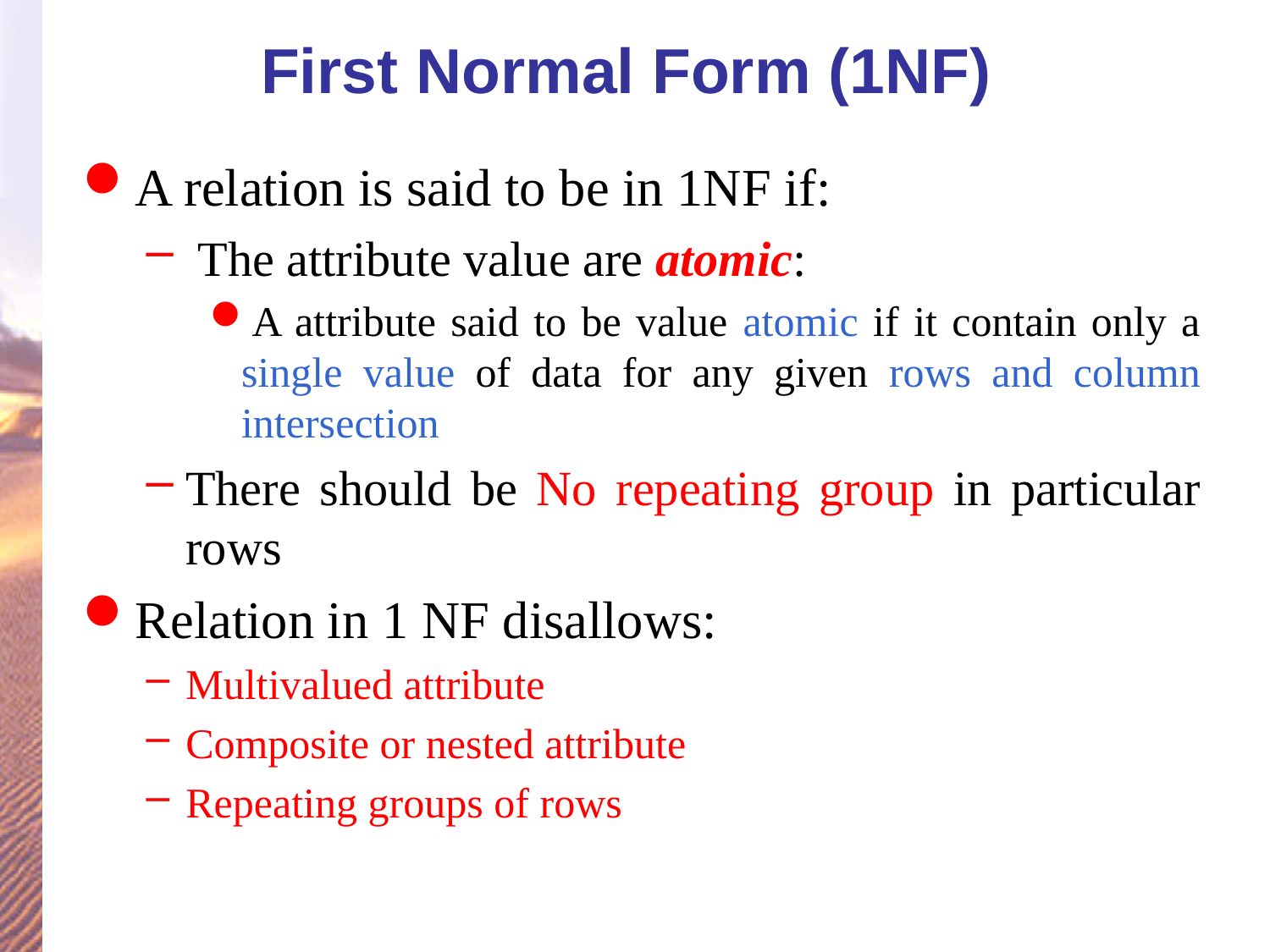

# First Normal Form (1NF)
A relation is said to be in 1NF if:
 The attribute value are atomic:
A attribute said to be value atomic if it contain only a single value of data for any given rows and column intersection
There should be No repeating group in particular rows
Relation in 1 NF disallows:
Multivalued attribute
Composite or nested attribute
Repeating groups of rows